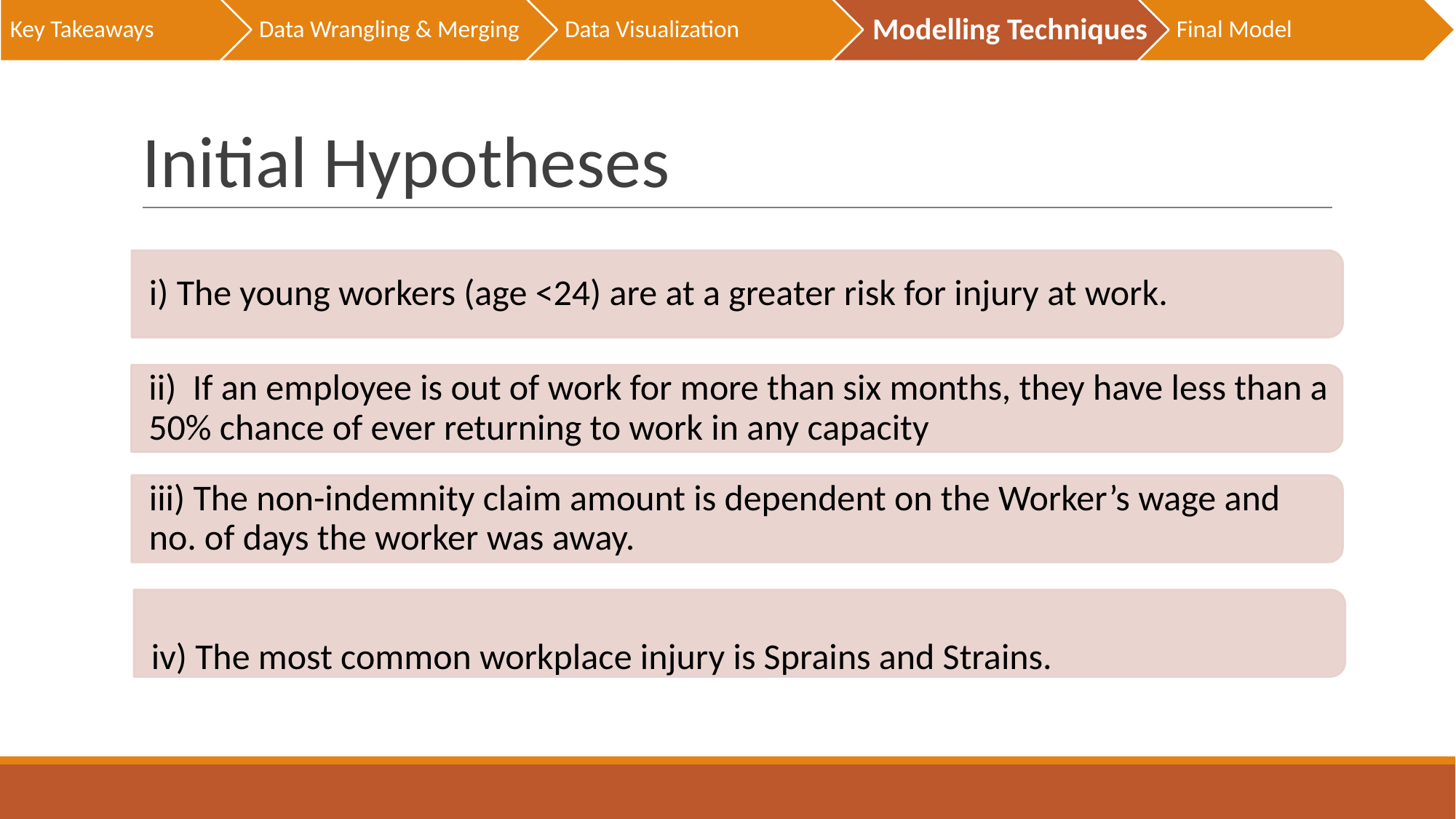

Key Takeaways

Data Wrangling & Merging

Data Visualization

Modelling Techniques

Final Model
# Initial Hypotheses

i) The young workers (age <24) are at a greater risk for injury at work.

ii)  If an employee is out of work for more than six months, they have less than a 50% chance of ever returning to work in any capacity

iii) The non-indemnity claim amount is dependent on the Worker’s wage and no. of days the worker was away.

iv) The most common workplace injury is Sprains and Strains.